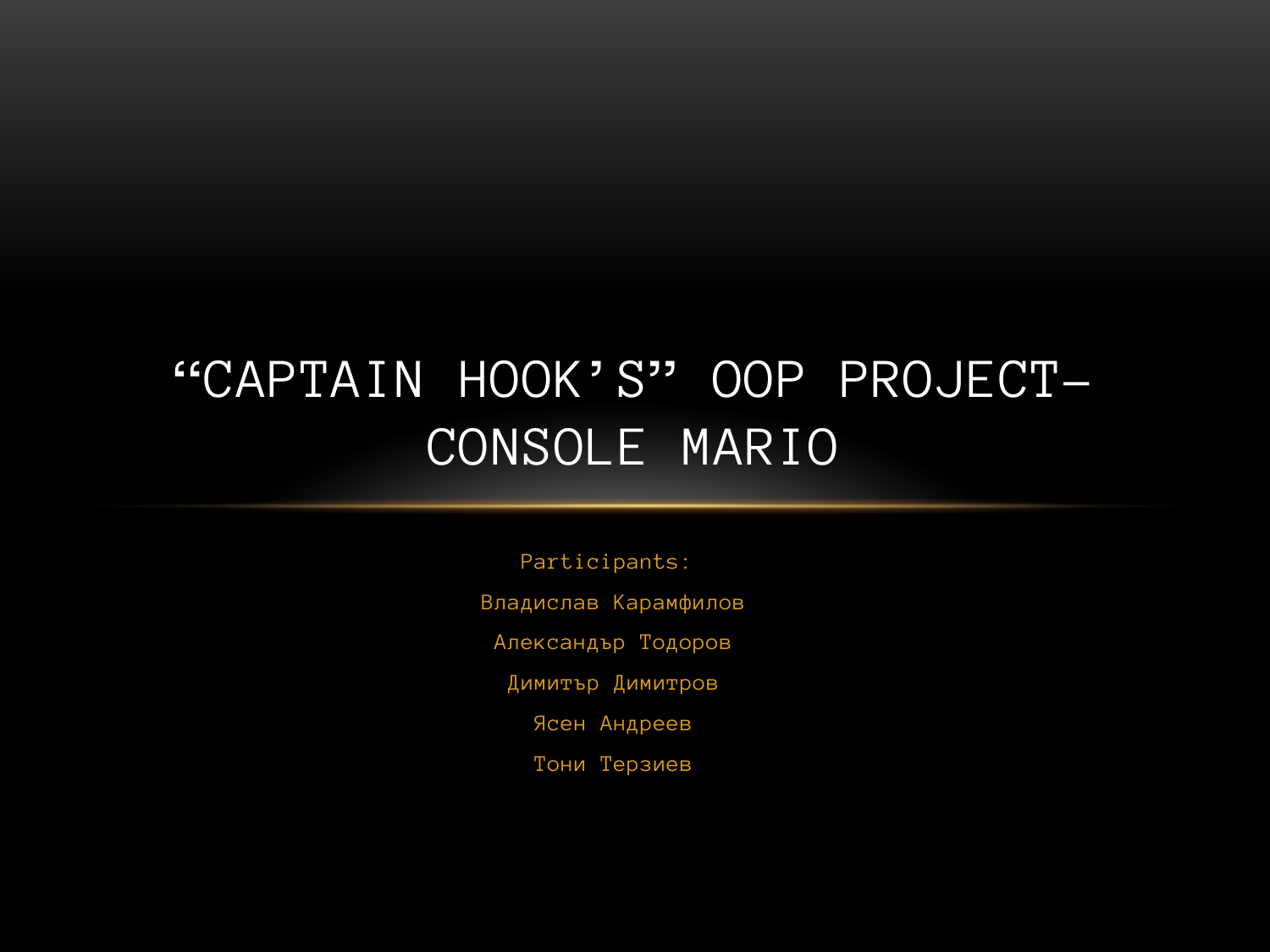

# “Captain hook’s” OOP Project- Console MariO
Participants:
Владислав Карамфилов
Александър Тодоров
Димитър Димитров
Ясен Андреев
Тони Терзиев